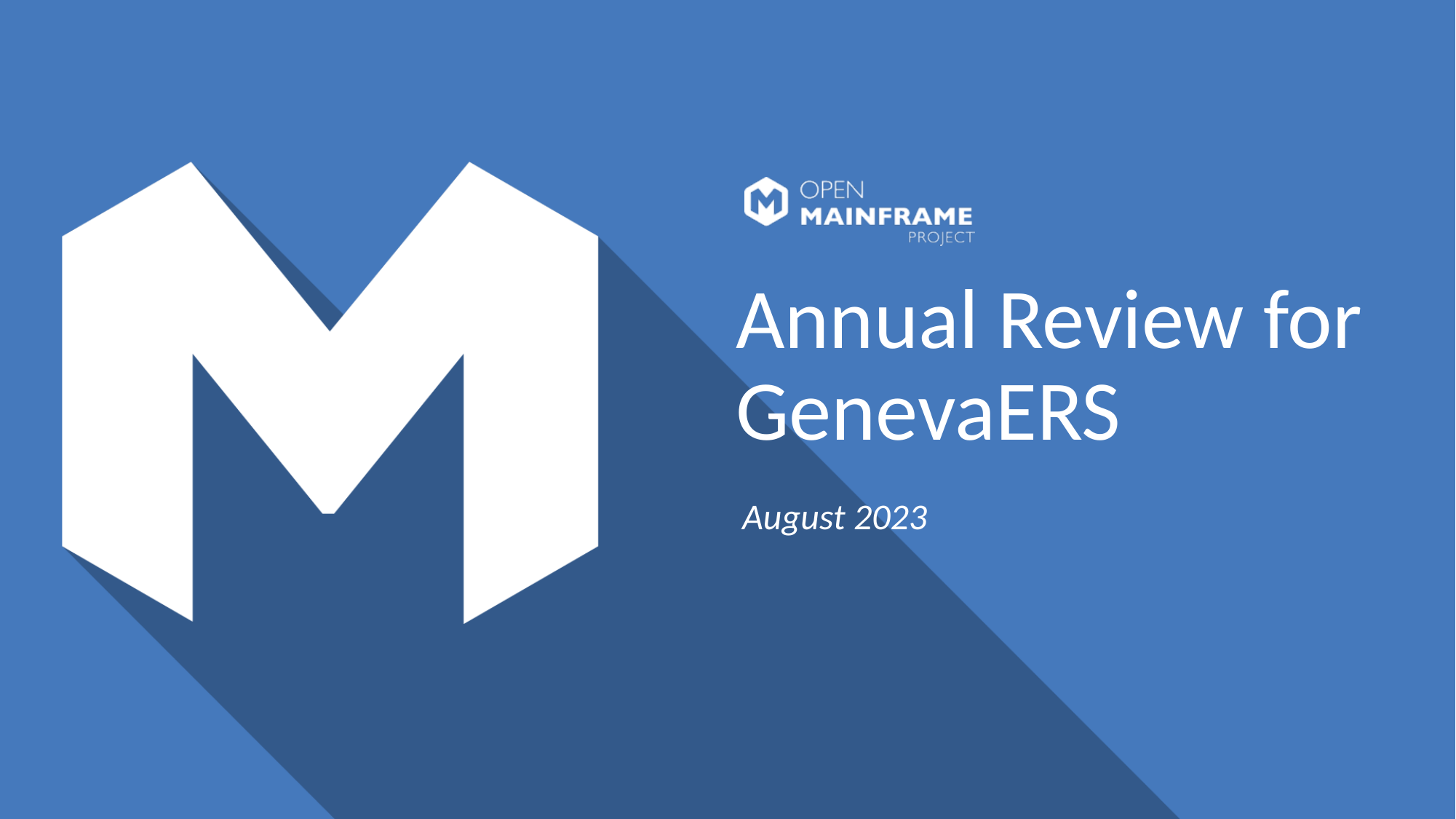

# Annual Review for
GenevaERS
August 2023